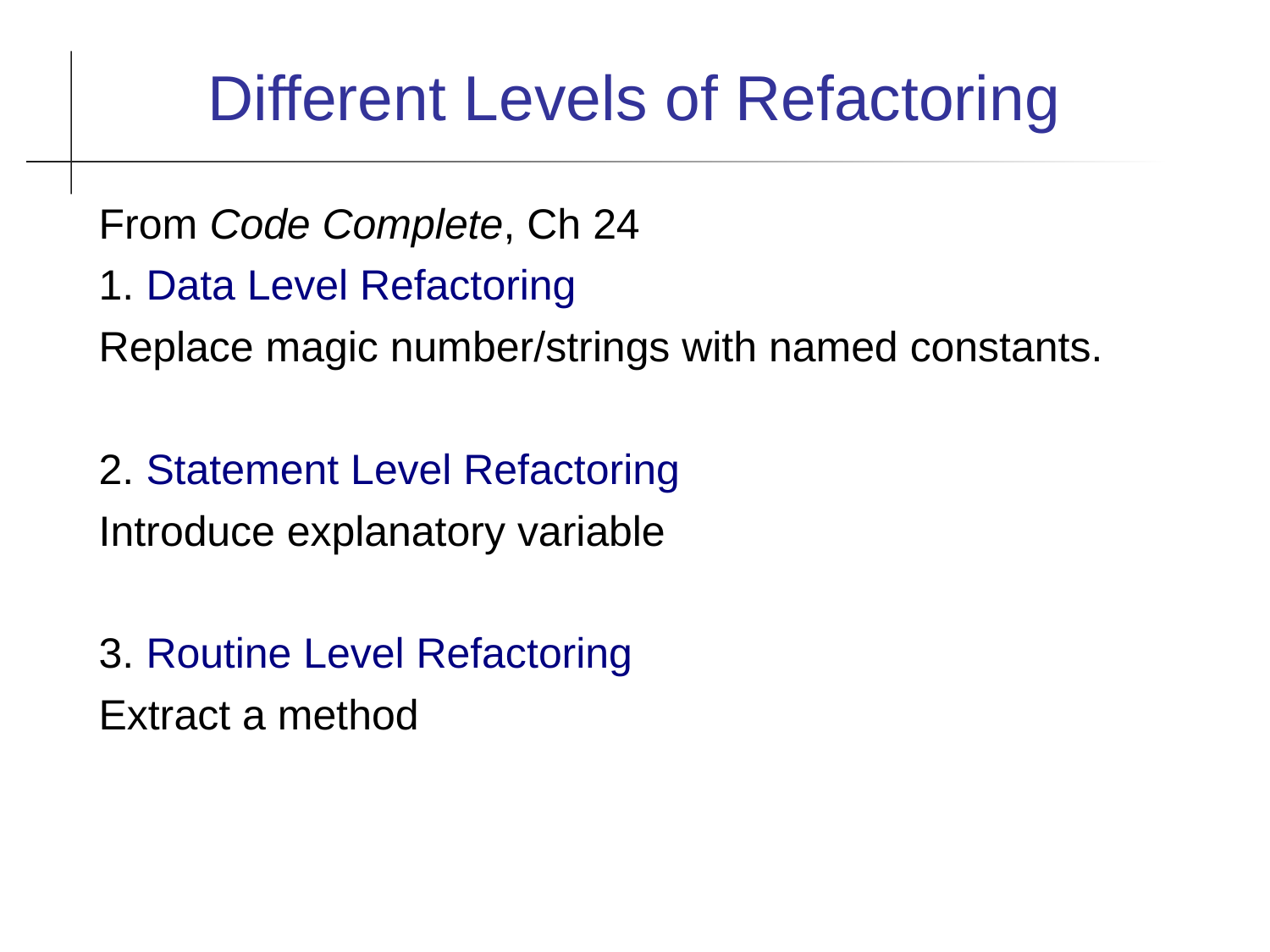

Different Levels of Refactoring
From Code Complete, Ch 24
1. Data Level Refactoring
Replace magic number/strings with named constants.

2. Statement Level Refactoring
Introduce explanatory variable

3. Routine Level Refactoring
Extract a method